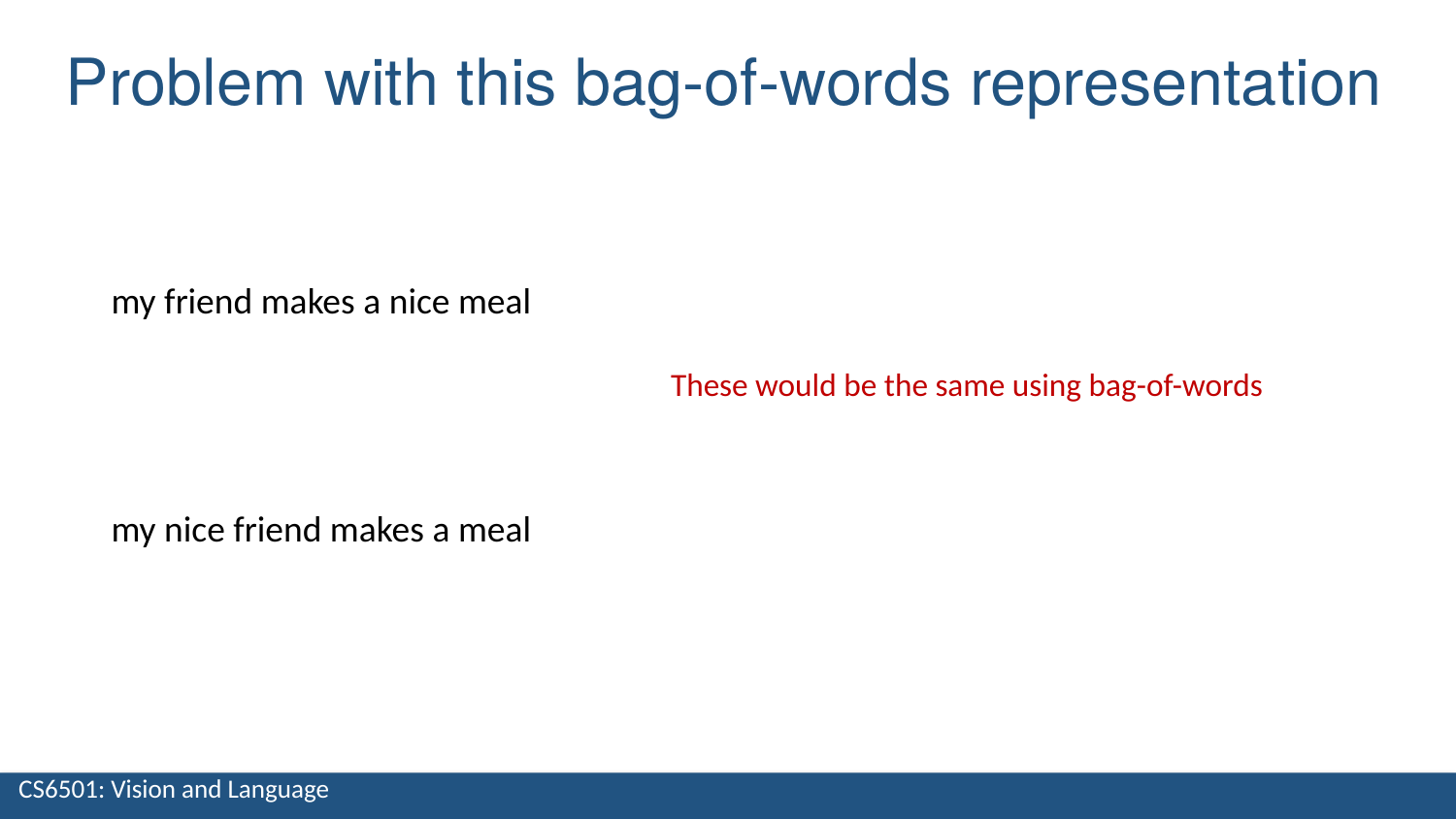

Problem with this bag-of-words representation
my friend makes a nice meal
These would be the same using bag-of-words
my nice friend makes a meal